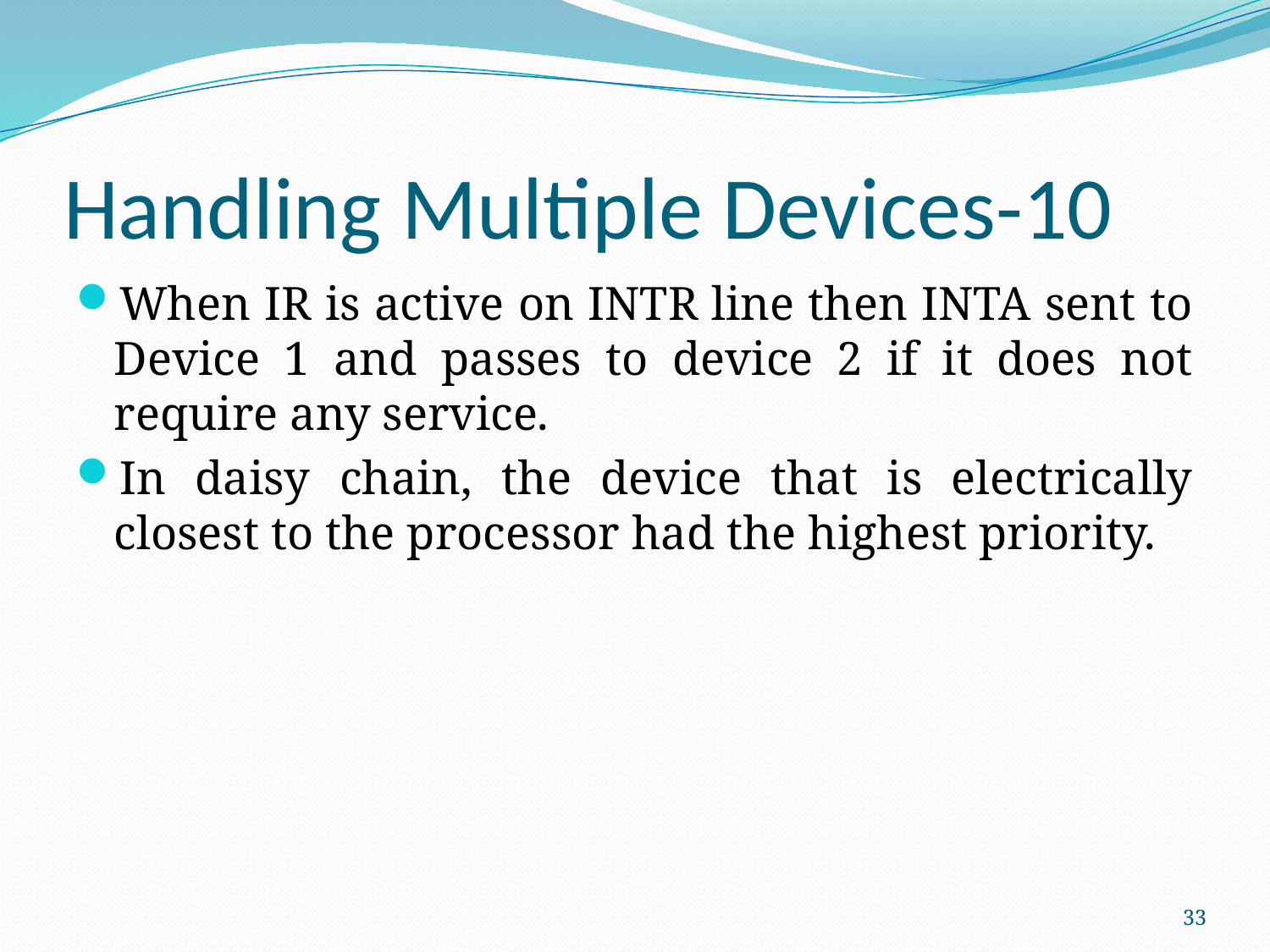

# Handling Multiple Devices-10
When IR is active on INTR line then INTA sent to Device 1 and passes to device 2 if it does not require any service.
In daisy chain, the device that is electrically closest to the processor had the highest priority.

33